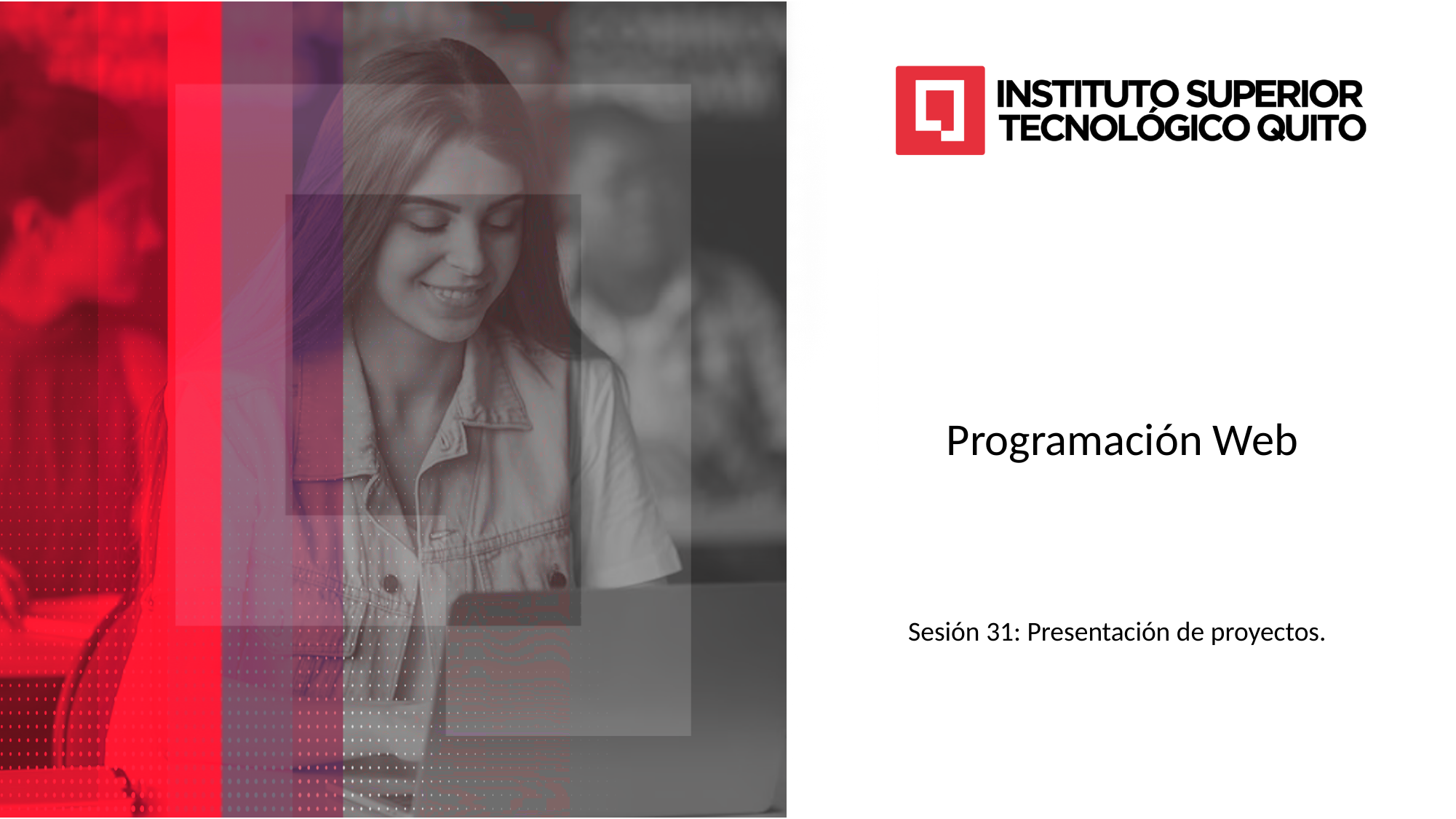

Programación Web
Sesión 31: Presentación de proyectos.